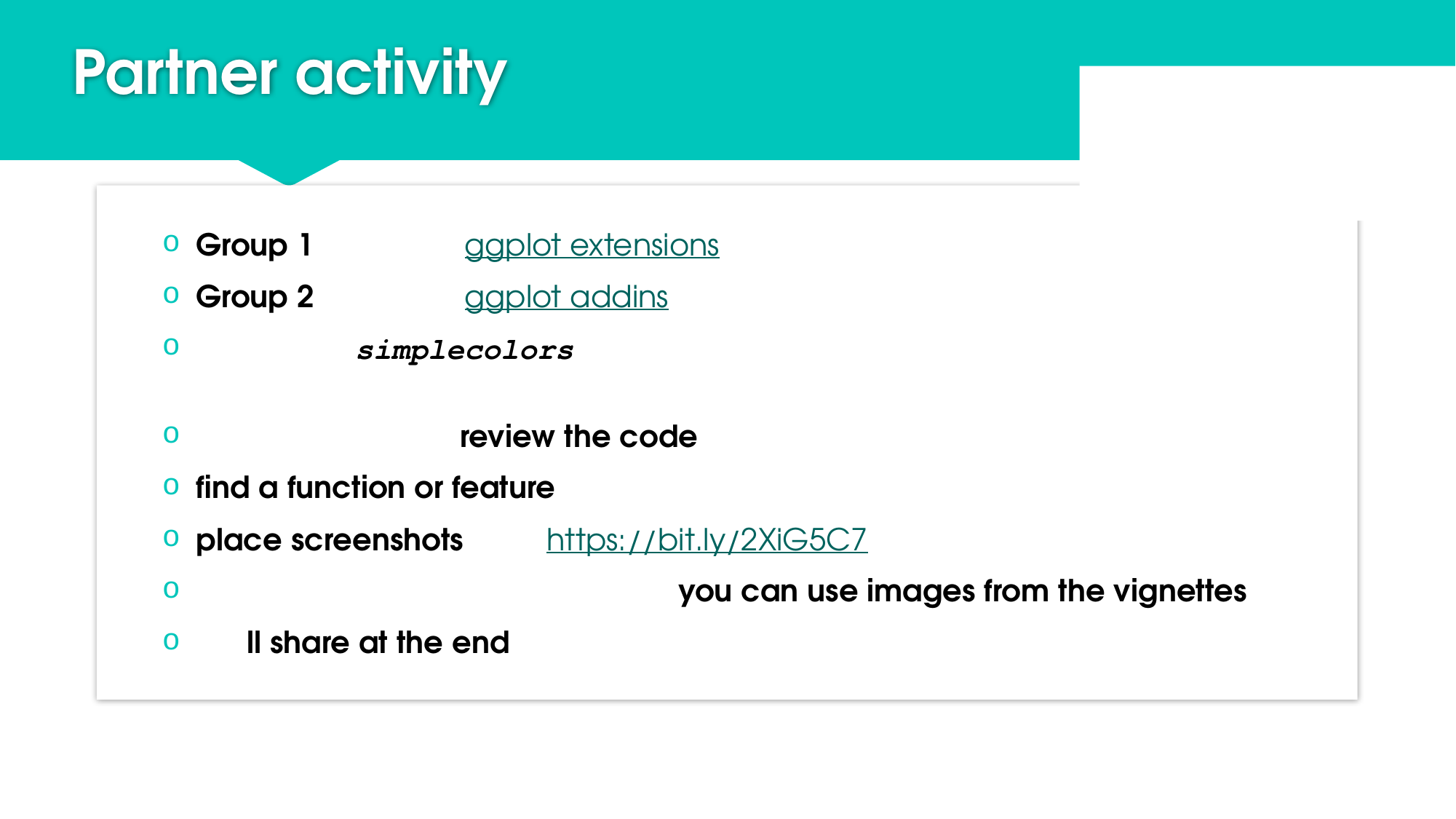

# Partner activity

Group 1: focus on ggplot extensions
Group 2: focus on ggplot addins
bonus: my simplecolors package
with your partner, review the code and resources below
find a function or feature that you think is interesting or useful
place screenshots here https://bit.ly/2XiG5C7
you don’t need to run the code, you can use images from the vignettes
we’ll share at the end